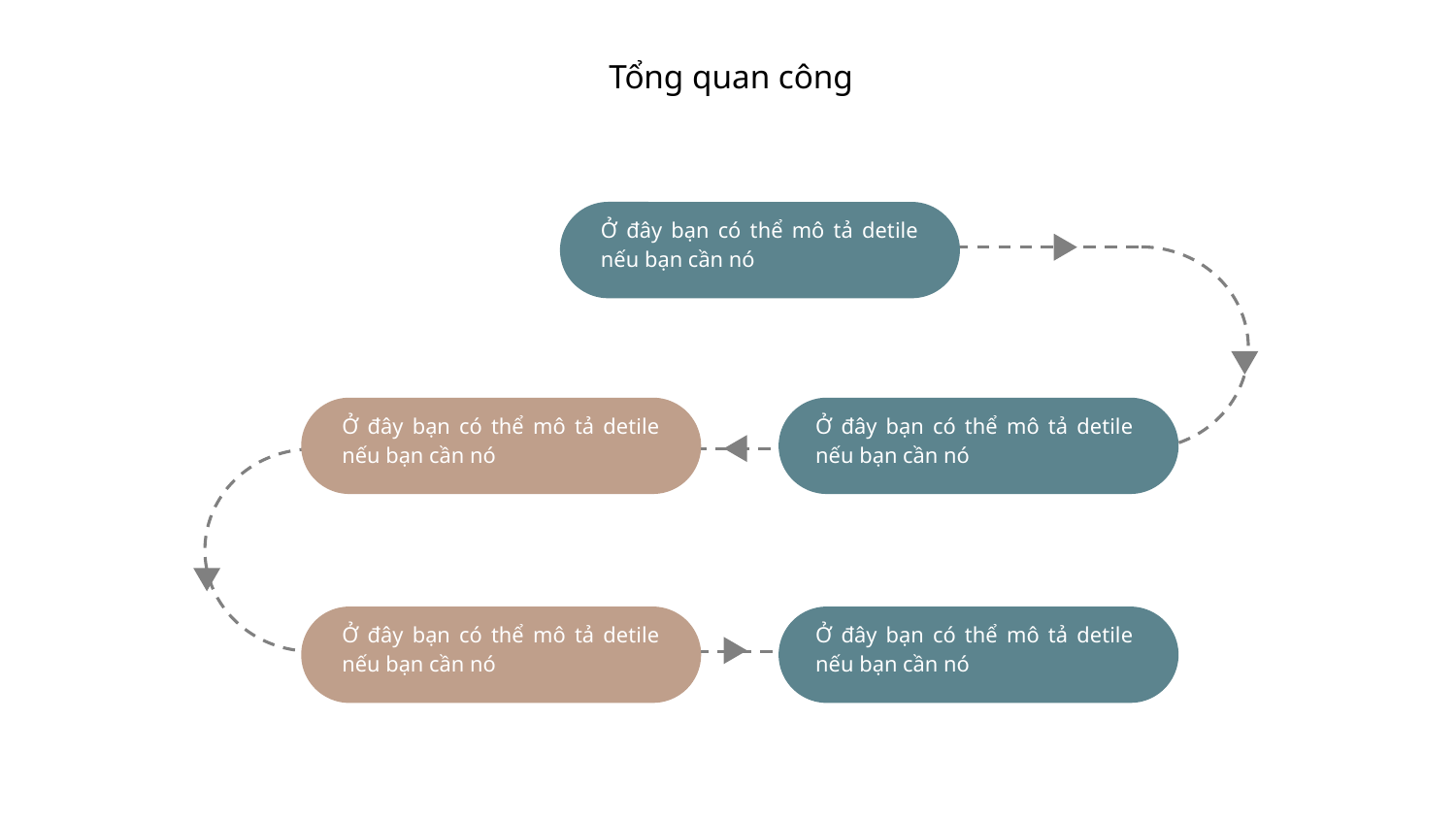

Ở đây bạn có thể mô tả detile nếu bạn cần nó
Ở đây bạn có thể mô tả detile nếu bạn cần nó
Ở đây bạn có thể mô tả detile nếu bạn cần nó
Ở đây bạn có thể mô tả detile nếu bạn cần nó
Ở đây bạn có thể mô tả detile nếu bạn cần nó